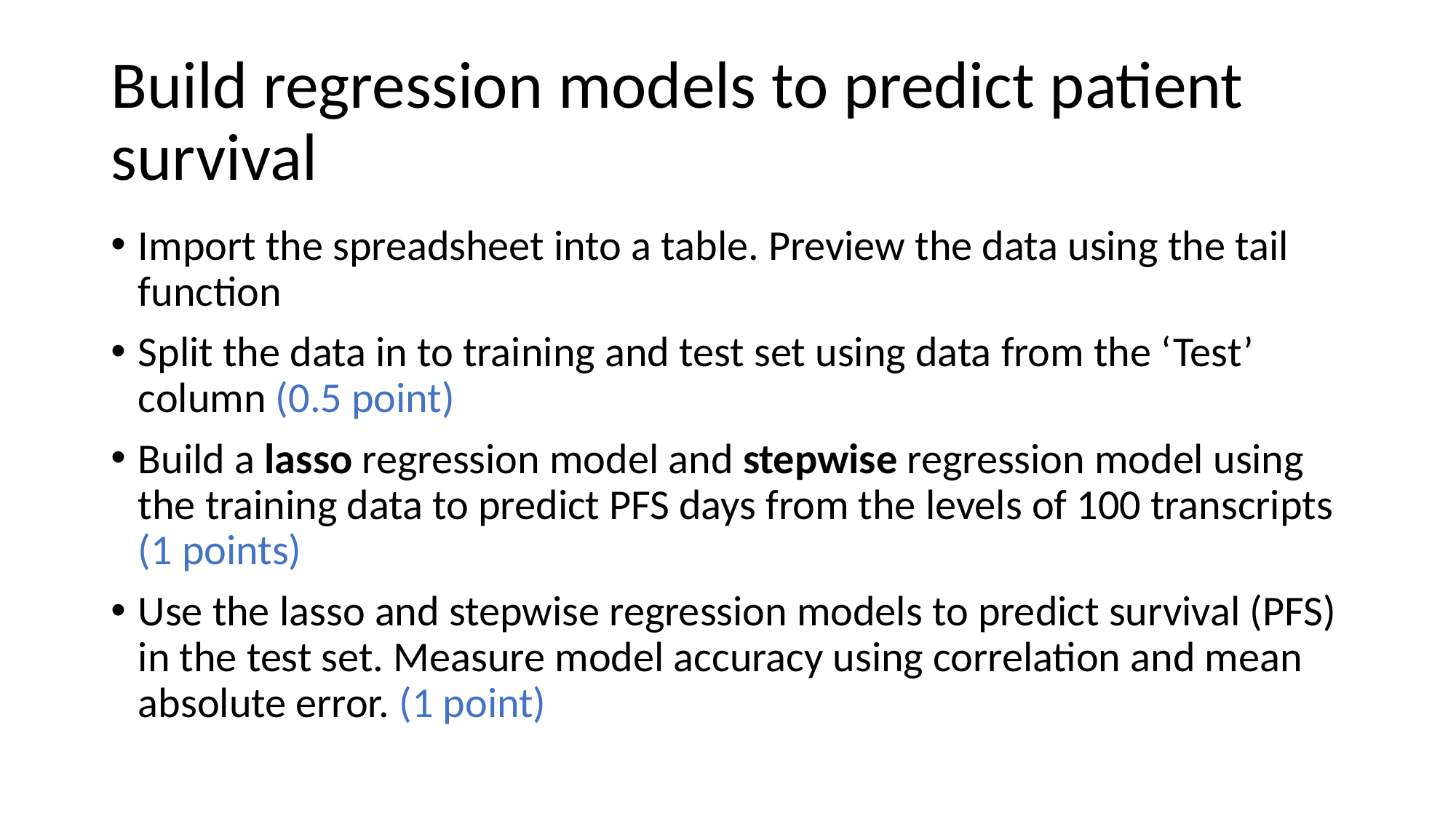

# Build regression models to predict patient survival
Import the spreadsheet into a table. Preview the data using the tail function
Split the data in to training and test set using data from the ‘Test’ column (0.5 point)
Build a lasso regression model and stepwise regression model using the training data to predict PFS days from the levels of 100 transcripts (1 points)
Use the lasso and stepwise regression models to predict survival (PFS) in the test set. Measure model accuracy using correlation and mean absolute error. (1 point)